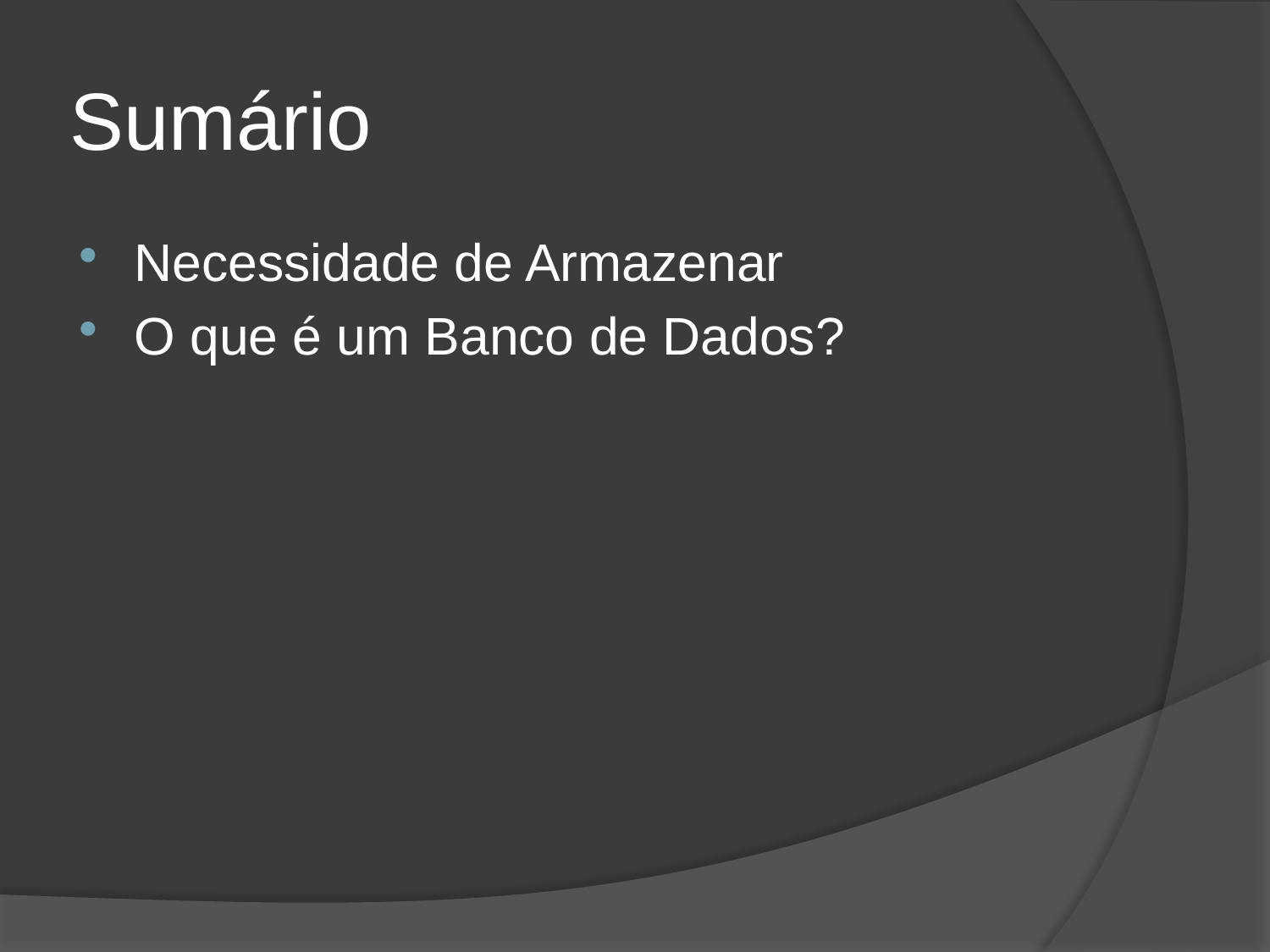

# Sumário
Necessidade de Armazenar
O que é um Banco de Dados?